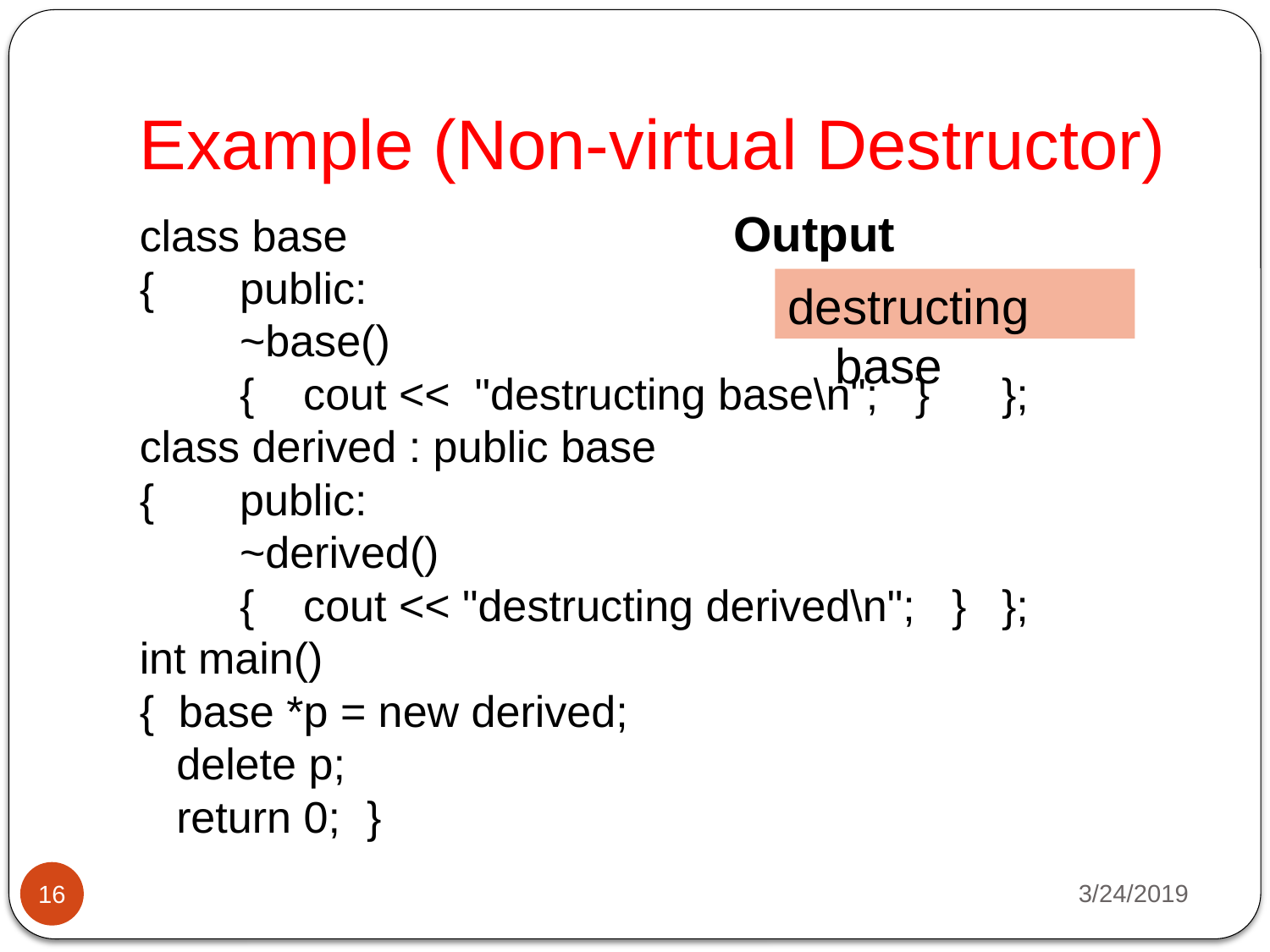

# Example (Non-virtual Destructor)
Output
class base
{ 	public:
   	~base()
 	{    cout <<  "destructing base\n";   }	};
class derived : public base
{	public:
 	~derived()
 	{    cout << "destructing derived\n";   }	};
int main()
{  base *p = new derived;
   delete p;
   return 0;	}
destructing base
3/24/2019
16